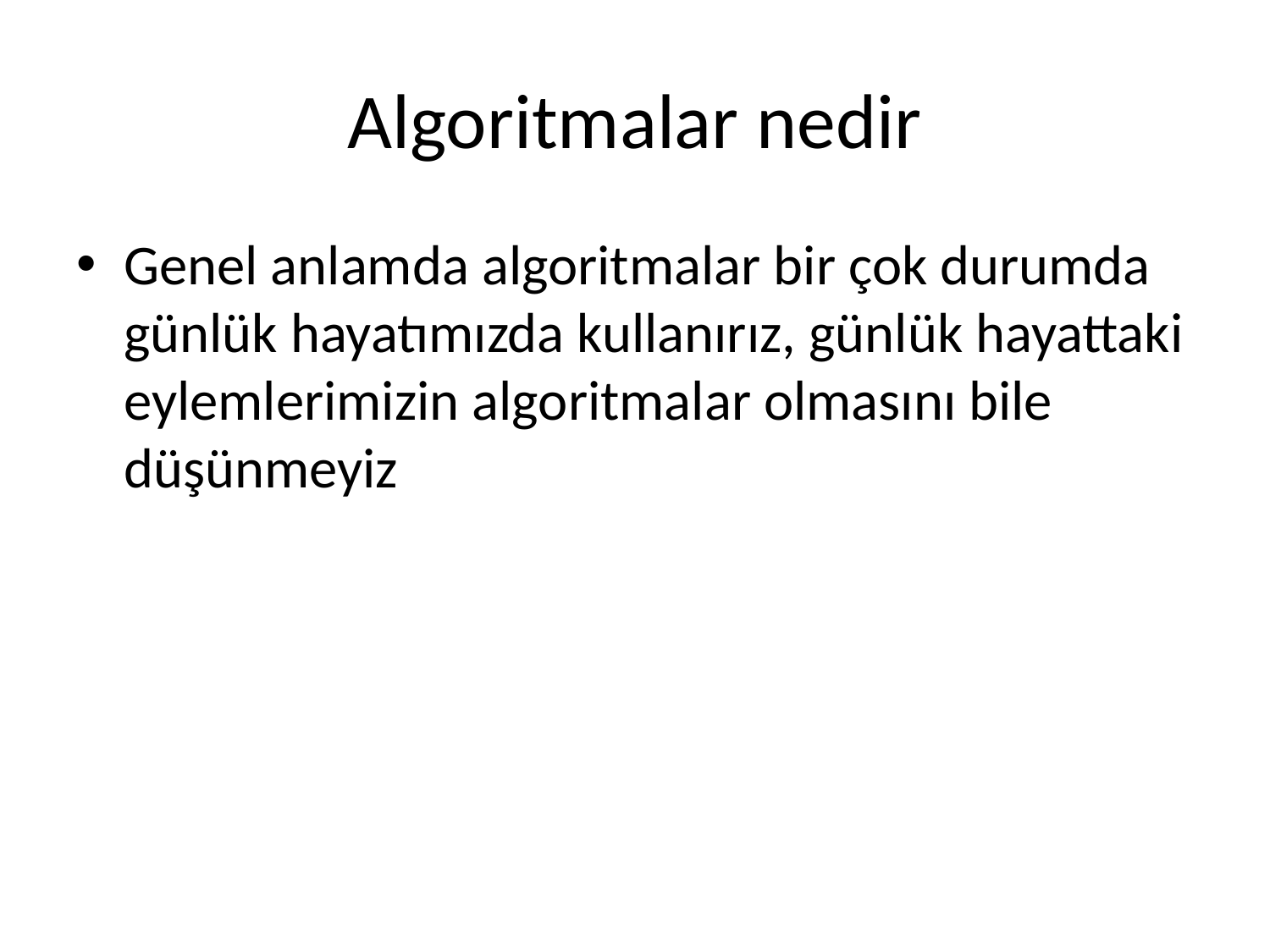

# Algoritmalar nedir
Genel anlamda algoritmalar bir çok durumda günlük hayatımızda kullanırız, günlük hayattaki eylemlerimizin algoritmalar olmasını bile düşünmeyiz